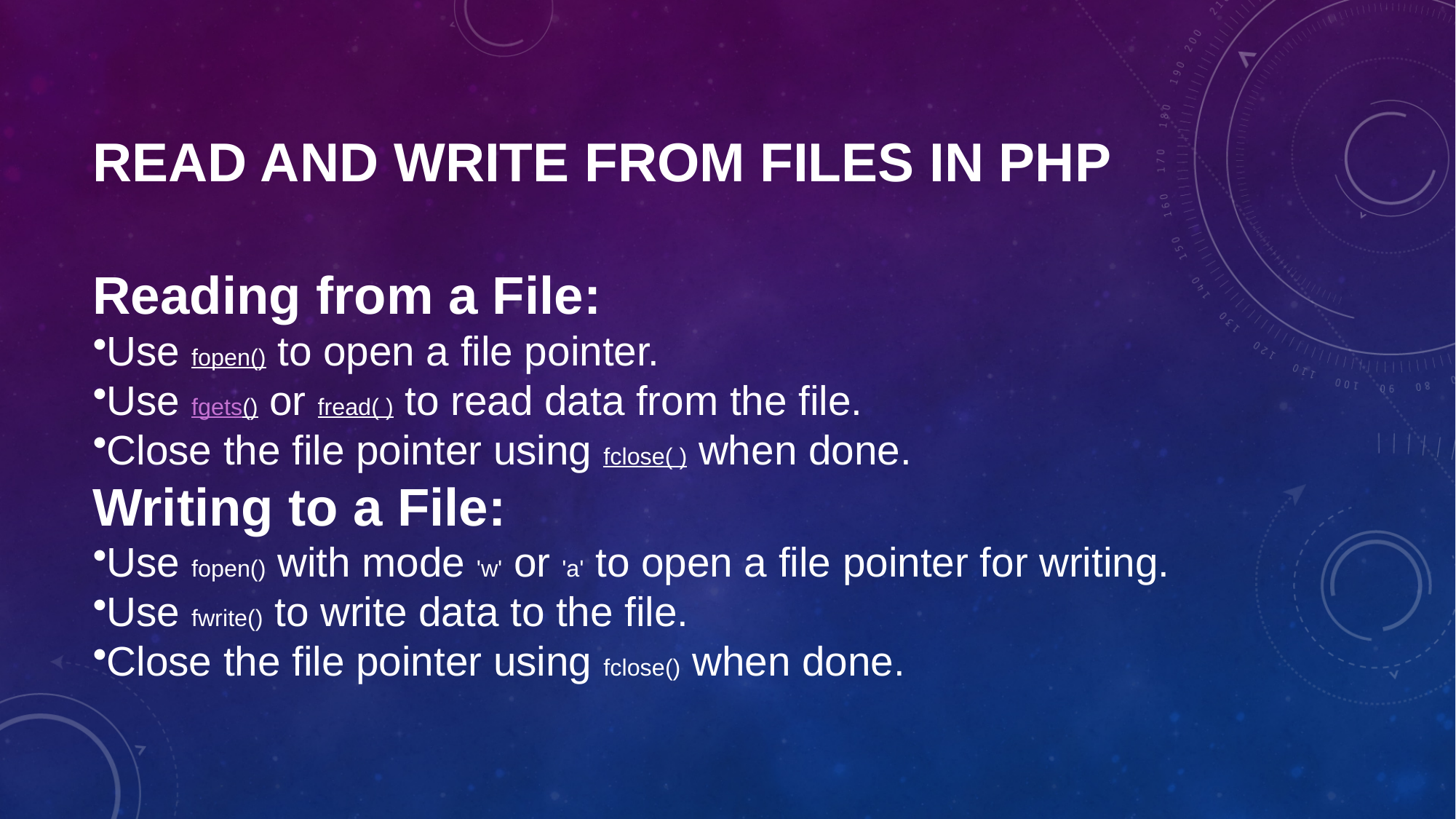

# Read and Write from Files in PHP
Reading from a File:
Use fopen() to open a file pointer.
Use fgets() or fread( ) to read data from the file.
Close the file pointer using fclose( ) when done.
Writing to a File:
Use fopen() with mode 'w' or 'a' to open a file pointer for writing.
Use fwrite() to write data to the file.
Close the file pointer using fclose() when done.